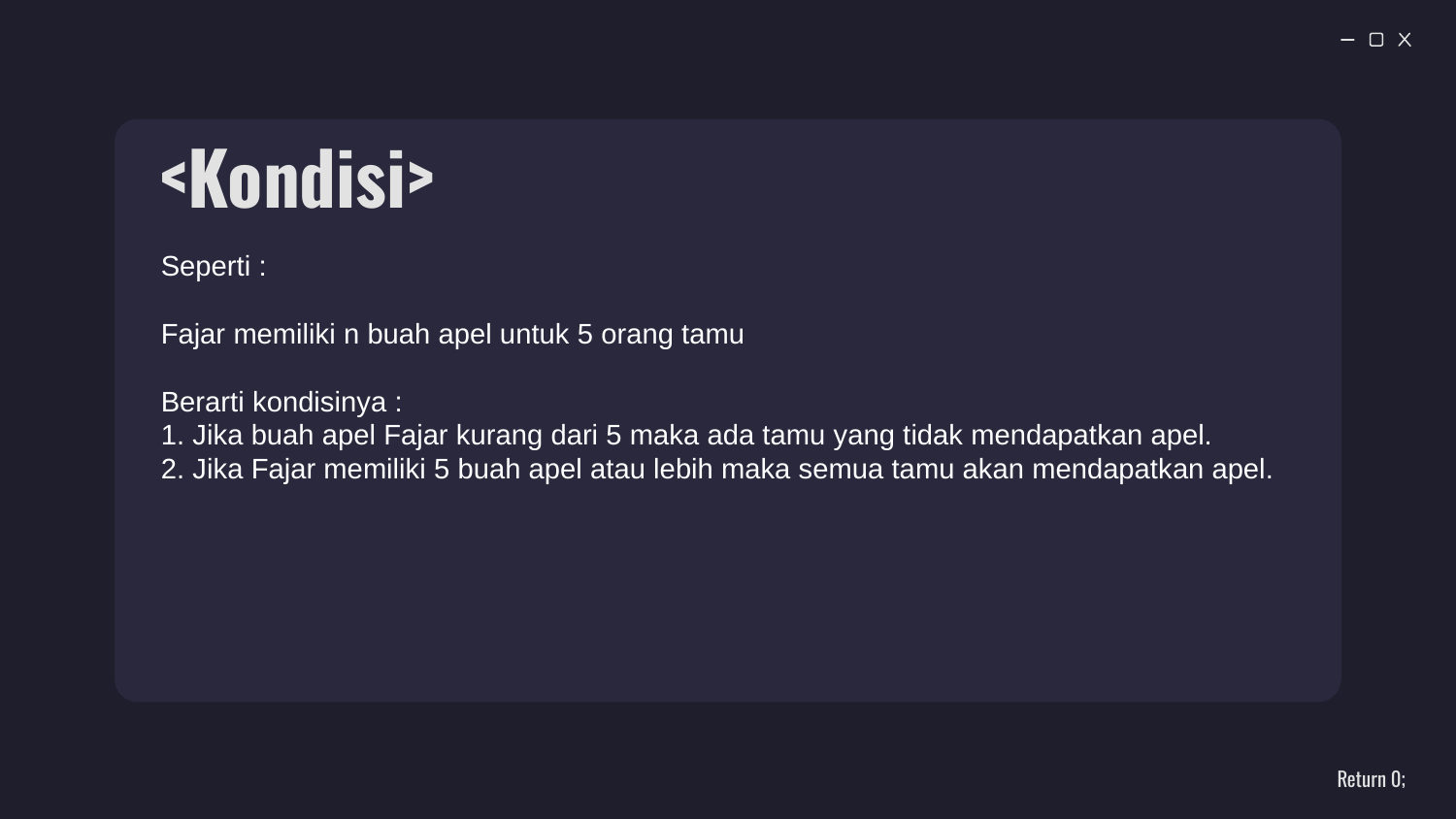

# <Kondisi>
Seperti :
Fajar memiliki n buah apel untuk 5 orang tamu

Berarti kondisinya :
1. Jika buah apel Fajar kurang dari 5 maka ada tamu yang tidak mendapatkan apel.
2. Jika Fajar memiliki 5 buah apel atau lebih maka semua tamu akan mendapatkan apel.
Return 0;